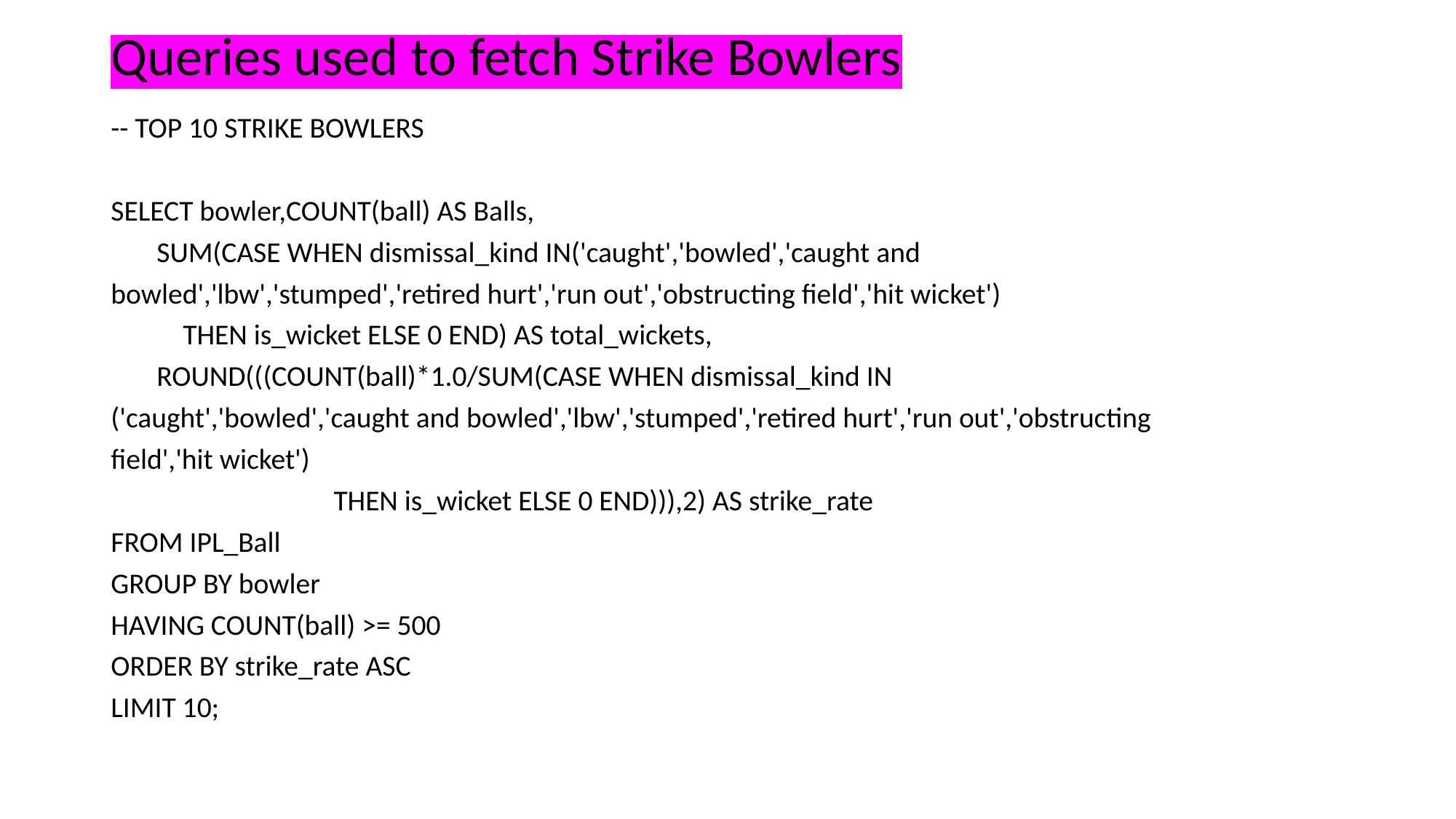

# Queries used to fetch Strike Bowlers
-- TOP 10 STRIKE BOWLERS

SELECT bowler,COUNT(ball) AS Balls,
       SUM(CASE WHEN dismissal_kind IN('caught','bowled','caught and
bowled','lbw','stumped','retired hurt','run out','obstructing field','hit wicket')
           THEN is_wicket ELSE 0 END) AS total_wickets,
       ROUND(((COUNT(ball)*1.0/SUM(CASE WHEN dismissal_kind IN
('caught','bowled','caught and bowled','lbw','stumped','retired hurt','run out','obstructing
field','hit wicket')
                                  THEN is_wicket ELSE 0 END))),2) AS strike_rate
FROM IPL_Ball
GROUP BY bowler
HAVING COUNT(ball) >= 500
ORDER BY strike_rate ASC
LIMIT 10;